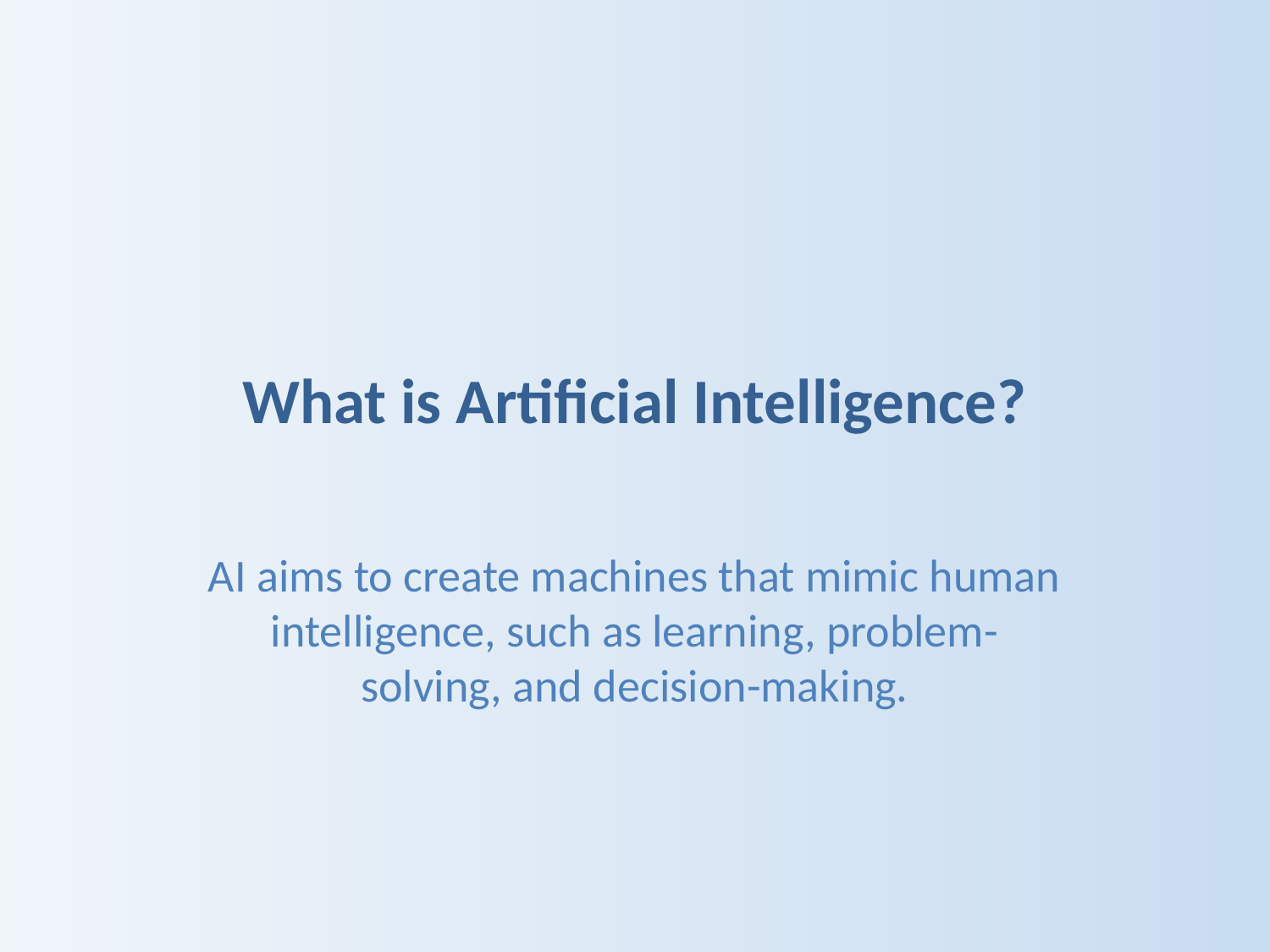

# What is Artificial Intelligence?
AI aims to create machines that mimic human intelligence, such as learning, problem-solving, and decision-making.